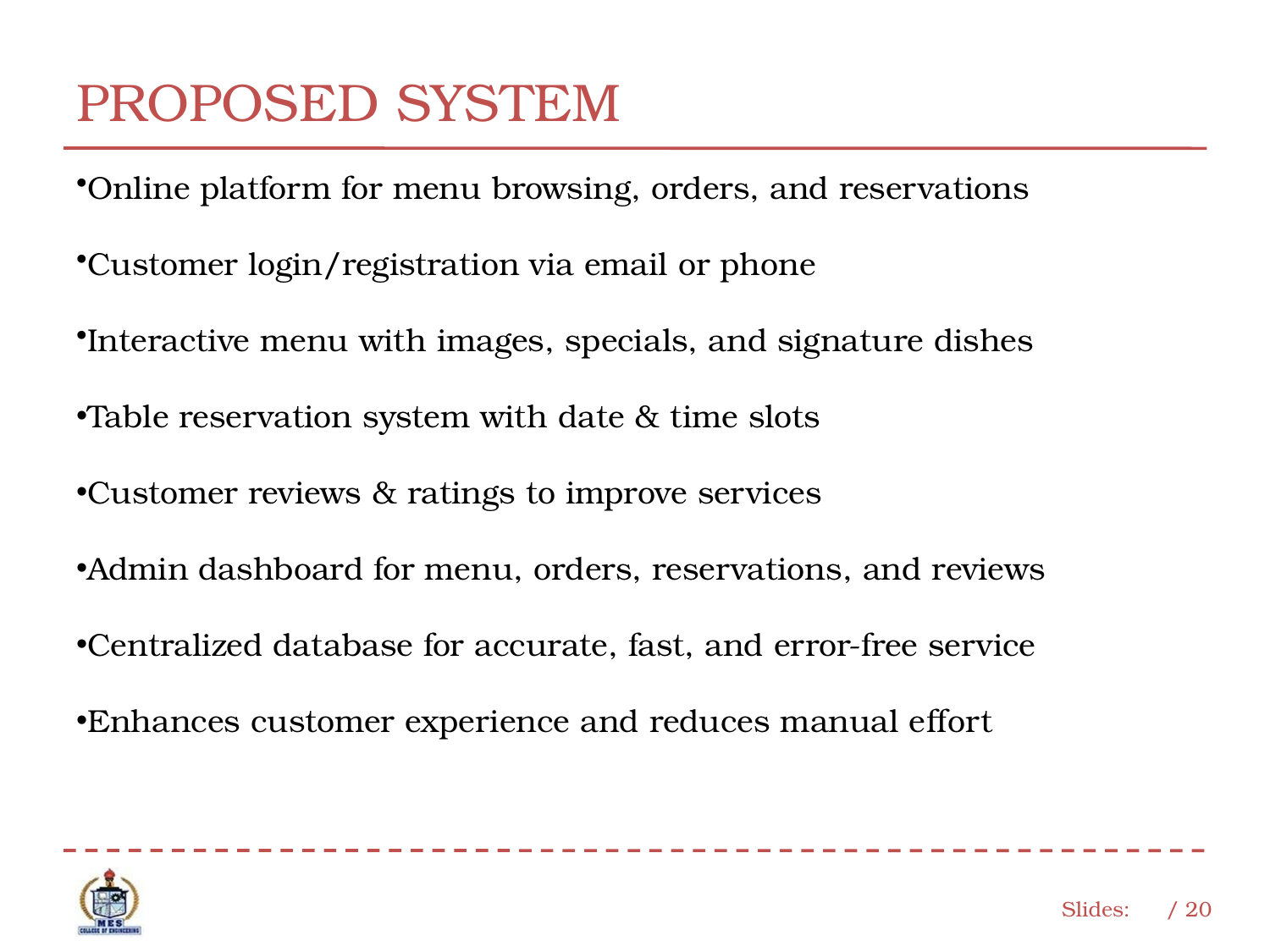

# PROPOSED SYSTEM
Online platform for menu browsing, orders, and reservations

Customer login/registration via email or phone

Interactive menu with images, specials, and signature dishes

Table reservation system with date & time slots

Customer reviews & ratings to improve services

Admin dashboard for menu, orders, reservations, and reviews

Centralized database for accurate, fast, and error-free service

Enhances customer experience and reduces manual effort